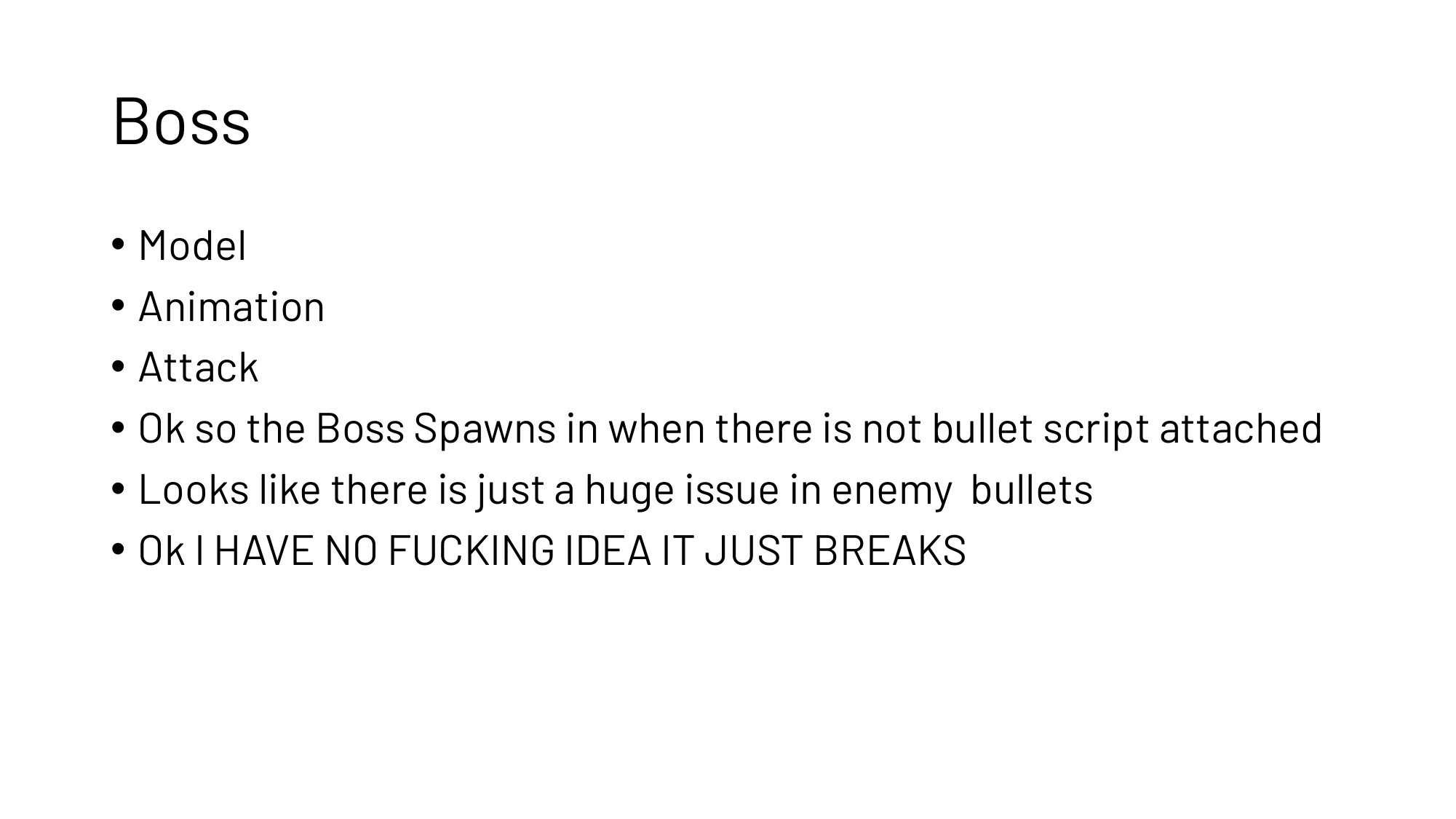

# Boss
Model
Animation
Attack
Ok so the Boss Spawns in when there is not bullet script attached
Looks like there is just a huge issue in enemy  bullets
Ok I HAVE NO FUCKING IDEA IT JUST BREAKS